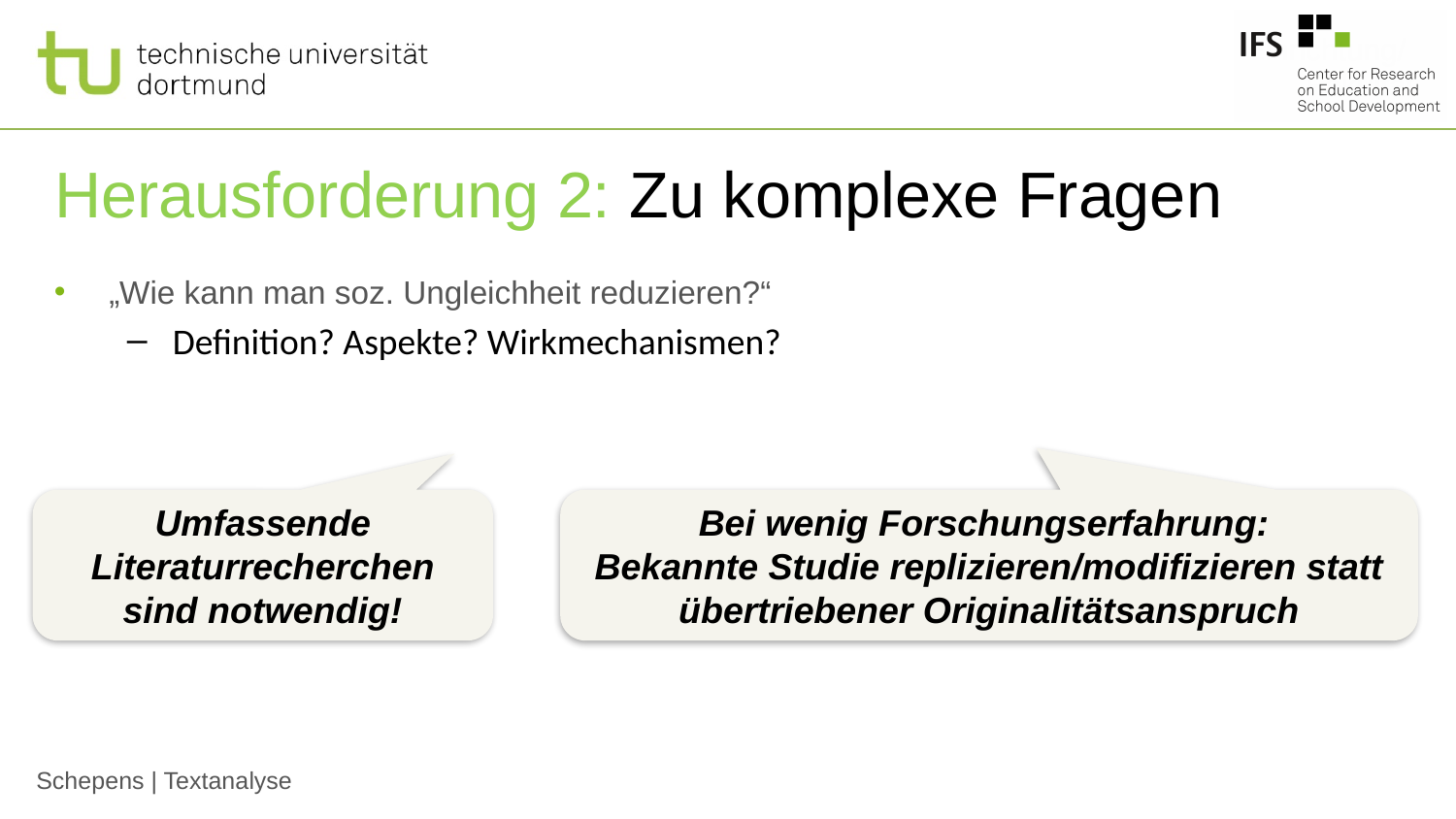

# Herausforderung 2: Zu komplexe Fragen
„Wie kann man soz. Ungleichheit reduzieren?“
Definition? Aspekte? Wirkmechanismen?

Umfassende Literaturrecherchen sind notwendig!
Bei wenig Forschungserfahrung:
Bekannte Studie replizieren/modifizieren statt übertriebener Originalitätsanspruch